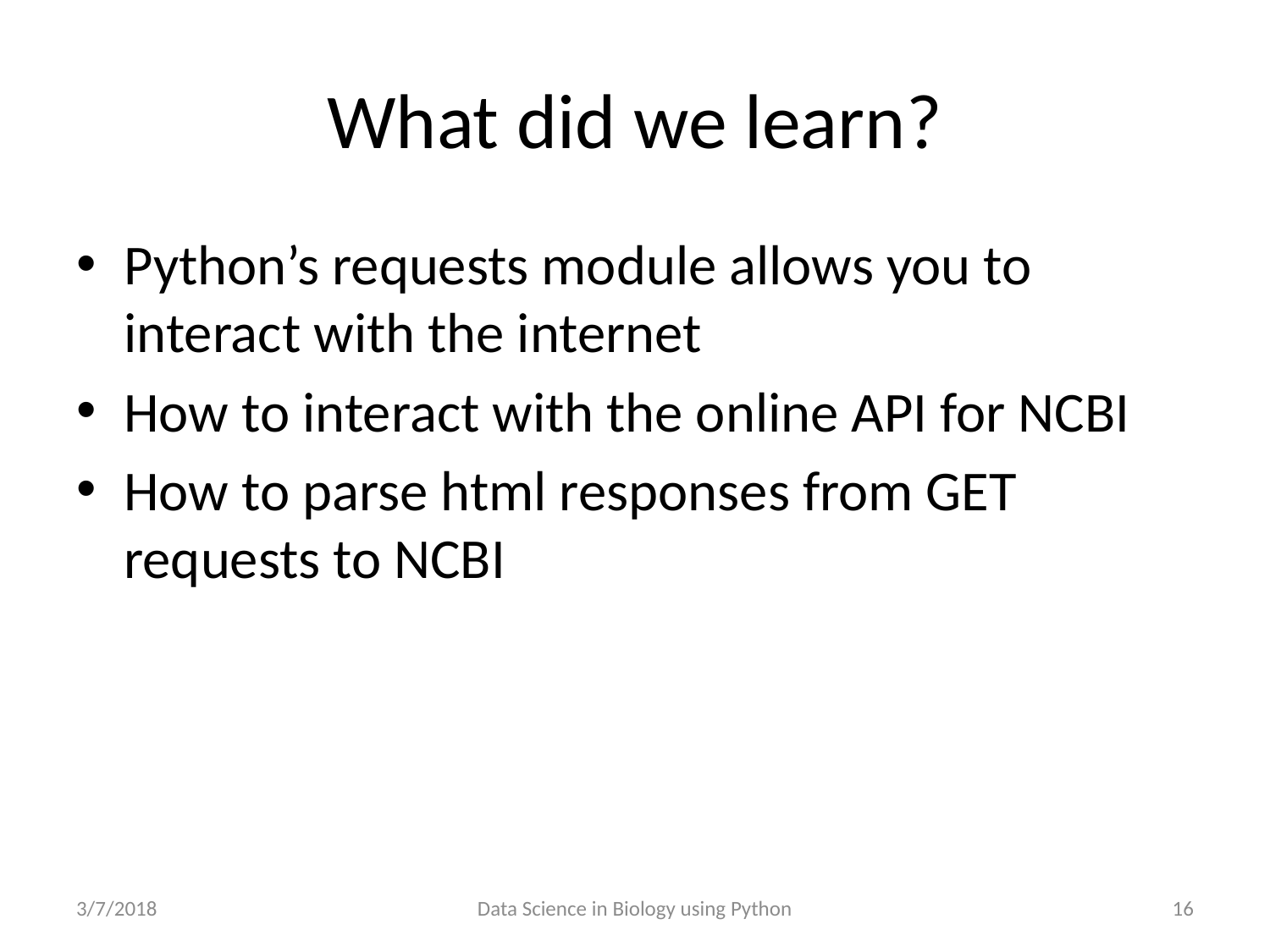

# What did we learn?
Python’s requests module allows you to interact with the internet
How to interact with the online API for NCBI
How to parse html responses from GET requests to NCBI

3/7/2018
Data Science in Biology using Python
16